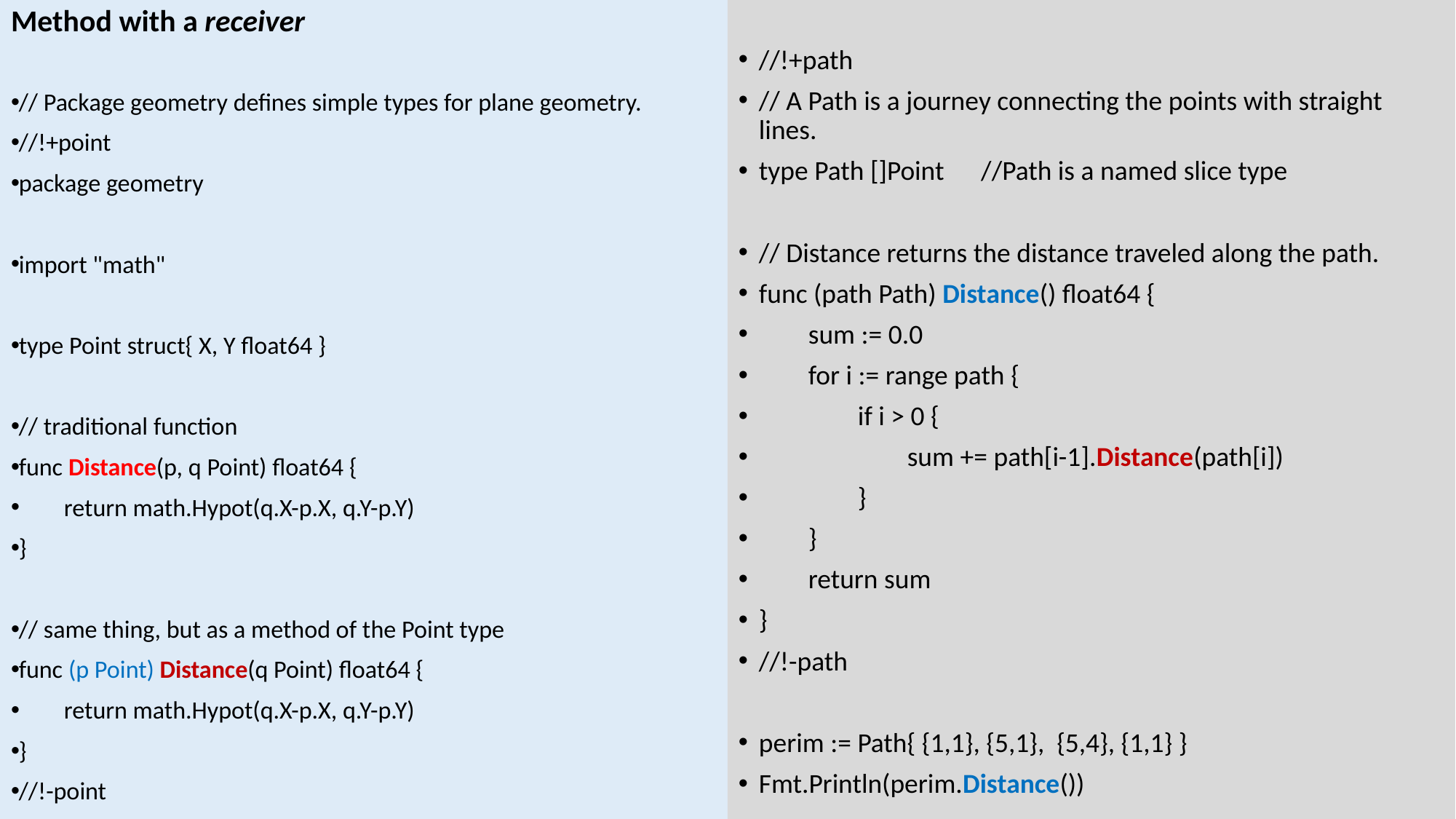

Method with a receiver

// Package geometry defines simple types for plane geometry.
//!+point
package geometry

import "math"

type Point struct{ X, Y float64 }

// traditional function
func Distance(p, q Point) float64 {
        return math.Hypot(q.X-p.X, q.Y-p.Y)
}

// same thing, but as a method of the Point type
func (p Point) Distance(q Point) float64 {
        return math.Hypot(q.X-p.X, q.Y-p.Y)
}
//!-point

//!+path
// A Path is a journey connecting the points with straight lines.
type Path []Point      //Path is a named slice type

// Distance returns the distance traveled along the path.
func (path Path) Distance() float64 {
        sum := 0.0
        for i := range path {
                if i > 0 {
                        sum += path[i-1].Distance(path[i])
                }
        }
        return sum
}
//!-path

perim := Path{ {1,1}, {5,1},  {5,4}, {1,1} }
Fmt.Println(perim.Distance())